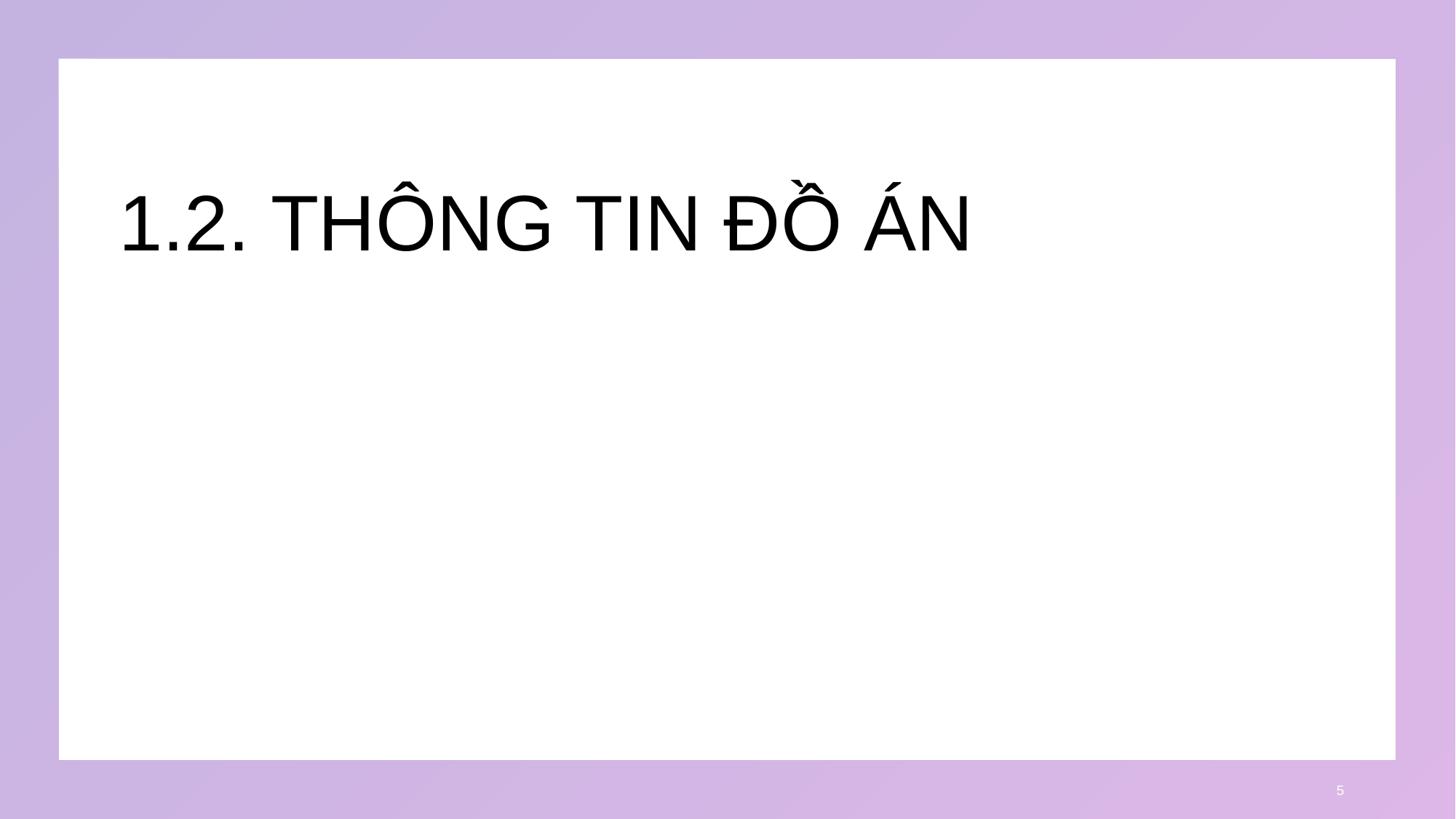

# 1.2. THÔNG TIN ĐỒ ÁN

5